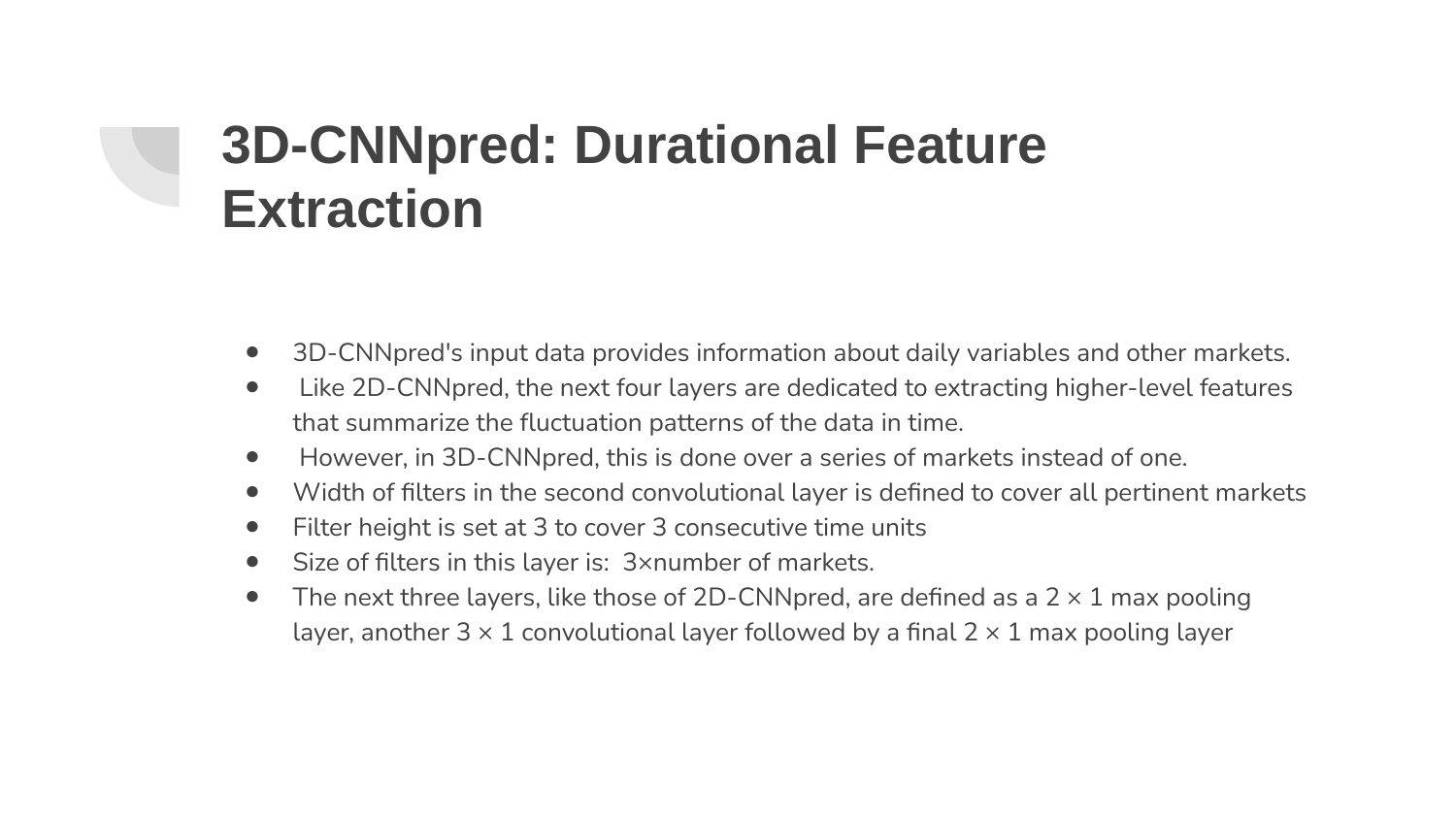

# 3D-CNNpred: Durational Feature Extraction
3D-CNNpred's input data provides information about daily variables and other markets.
 Like 2D-CNNpred, the next four layers are dedicated to extracting higher-level features that summarize the fluctuation patterns of the data in time.
 However, in 3D-CNNpred, this is done over a series of markets instead of one.
Width of filters in the second convolutional layer is defined to cover all pertinent markets
Filter height is set at 3 to cover 3 consecutive time units
Size of filters in this layer is:  3×number of markets.
The next three layers, like those of 2D-CNNpred, are defined as a 2 × 1 max pooling layer, another 3 × 1 convolutional layer followed by a final 2 × 1 max pooling layer